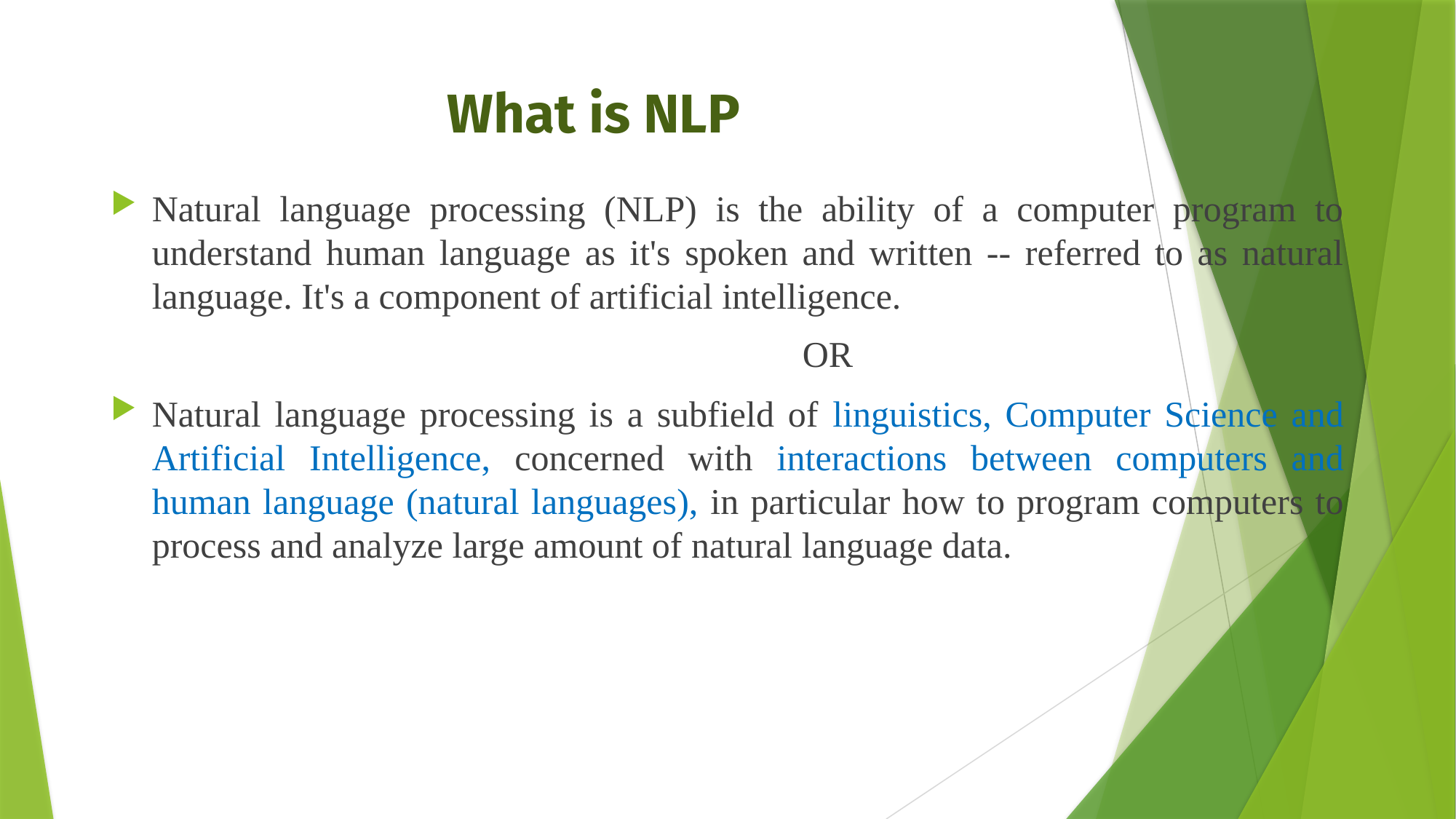

# What is NLP
Natural language processing (NLP) is the ability of a computer program to understand human language as it's spoken and written -- referred to as natural language. It's a component of artificial intelligence.
                      OR
Natural language processing is a subfield of linguistics, Computer Science and Artificial Intelligence, concerned with interactions between computers and human language (natural languages), in particular how to program computers to process and analyze large amount of natural language data.